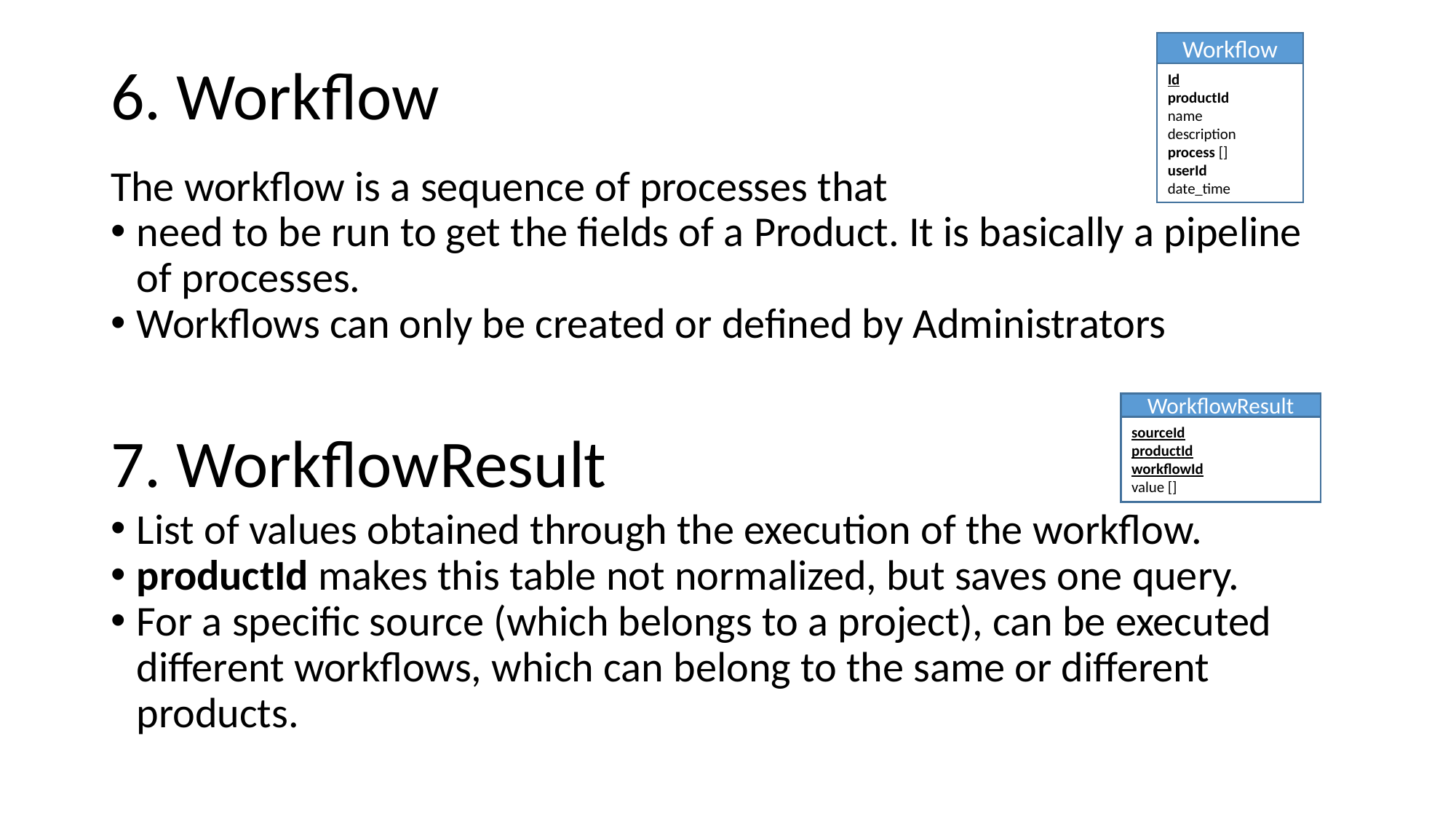

6. Workflow
Workflow
Id
productId
name
description
process []
userId
date_time
The workflow is a sequence of processes that
need to be run to get the fields of a Product. It is basically a pipeline of processes.
Workflows can only be created or defined by Administrators

7. WorkflowResult
WorkflowResult
sourceId
productId
workflowId
value []
List of values obtained through the execution of the workflow.
productId makes this table not normalized, but saves one query.
For a specific source (which belongs to a project), can be executed different workflows, which can belong to the same or different products.